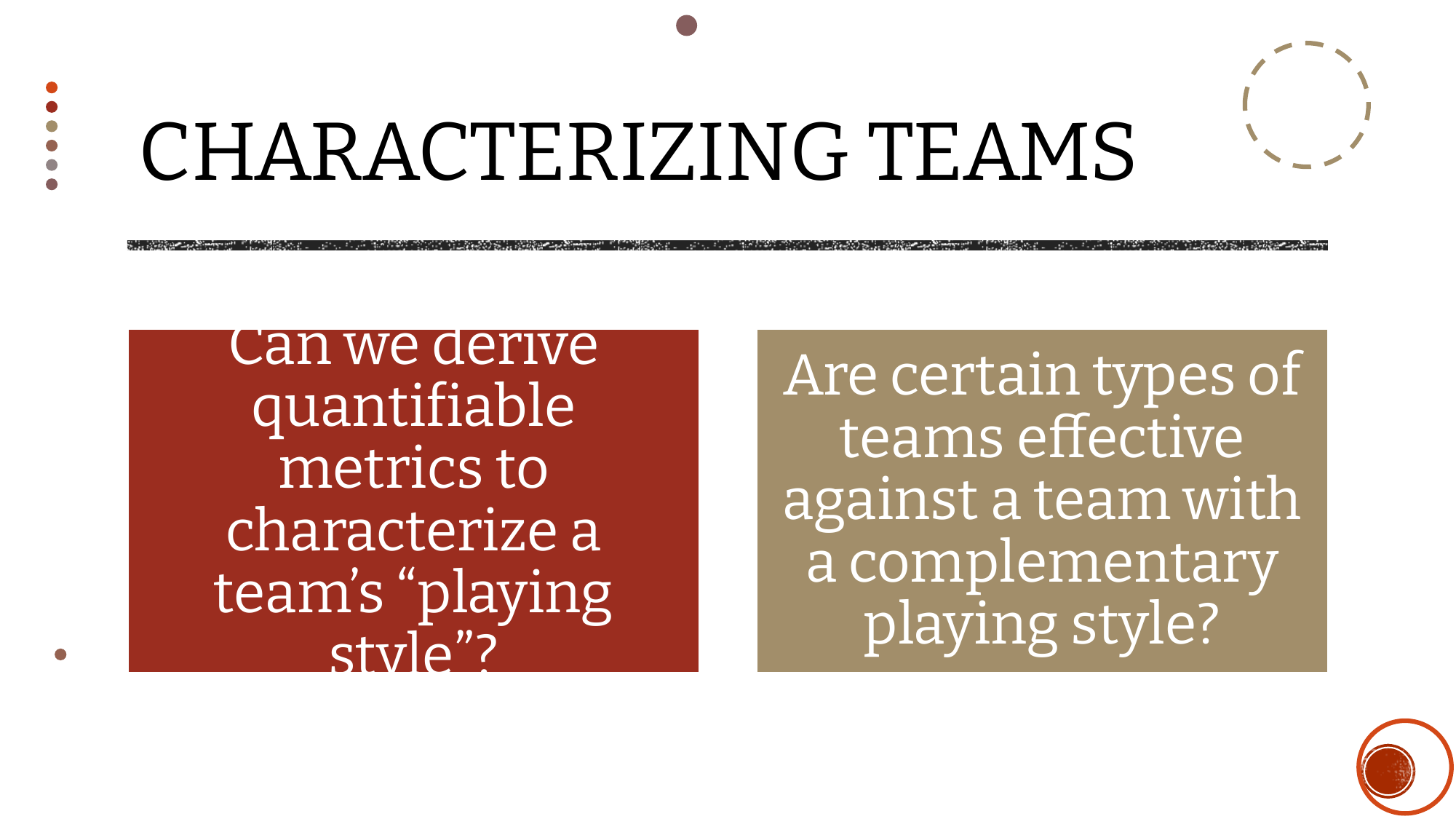

# Characterizing Teams

Can we derive quantifiable metrics to characterize a team’s “playing style”?
Are certain types of teams effective against a team with a complementary playing style?